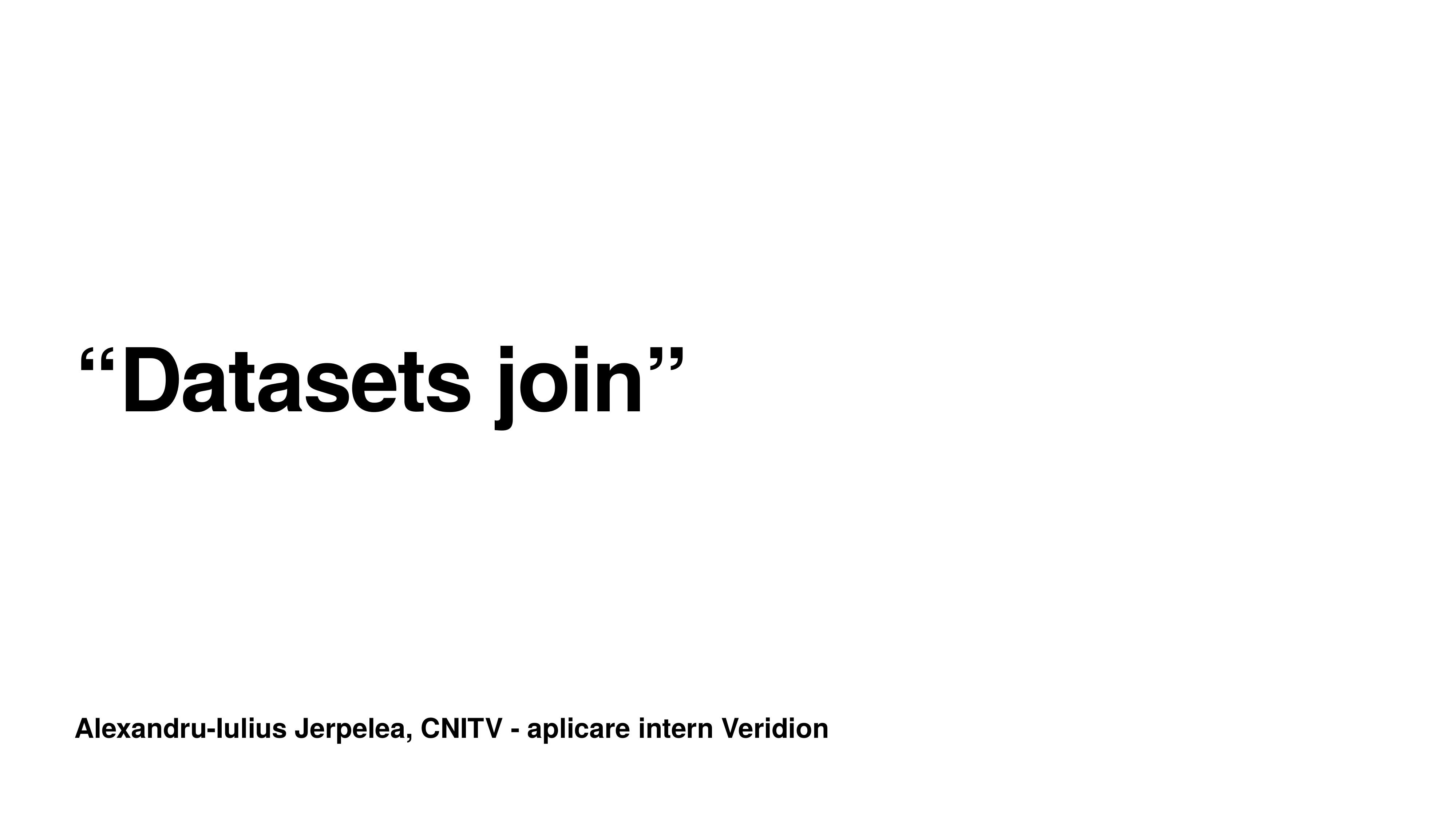

# “Datasets join”
Alexandru-Iulius Jerpelea, CNITV - aplicare intern Veridion